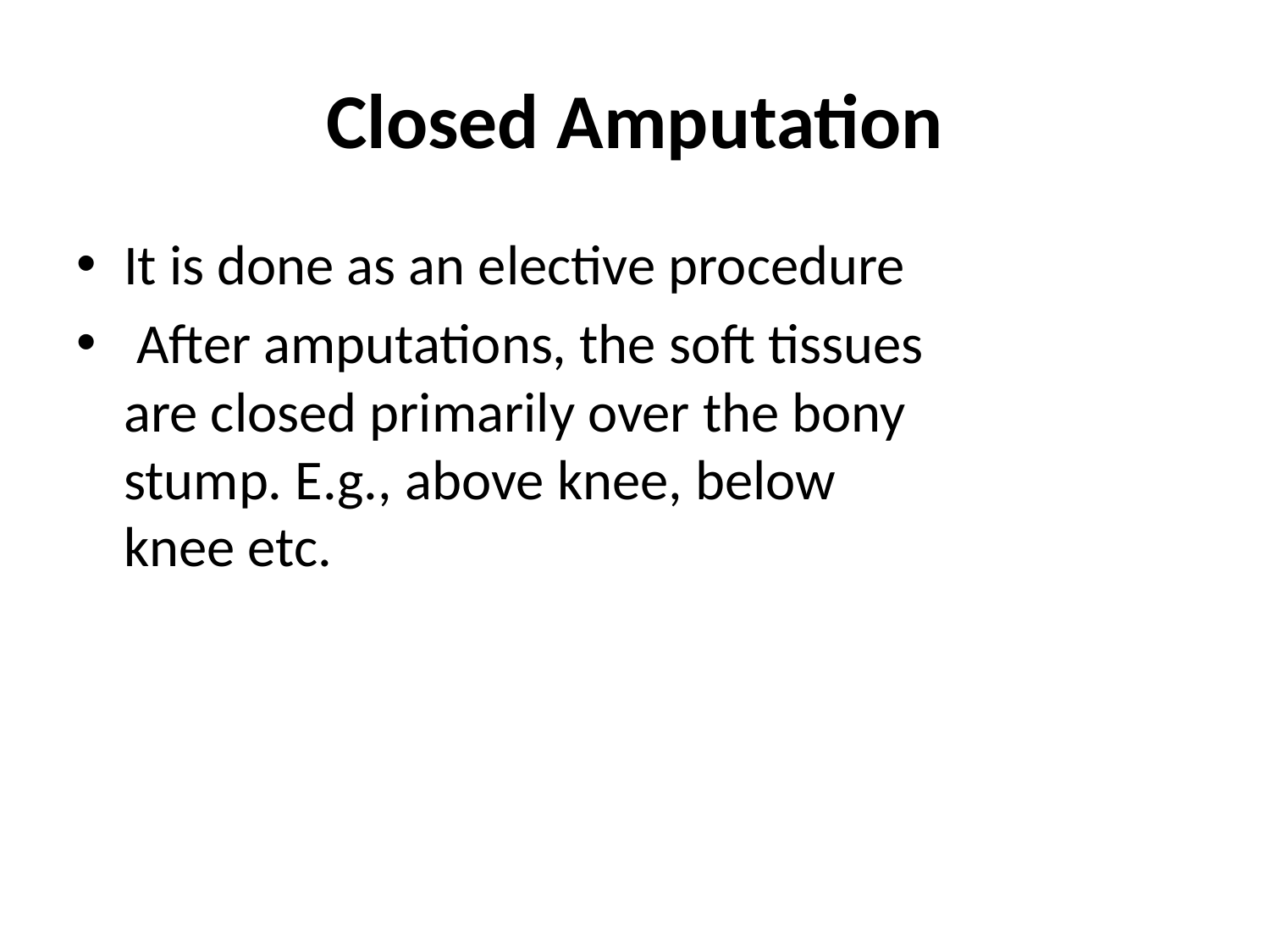

# Closed Amputation
It is done as an elective procedure
 After amputations, the soft tissues are closed primarily over the bony stump. E.g., above knee, below knee etc.